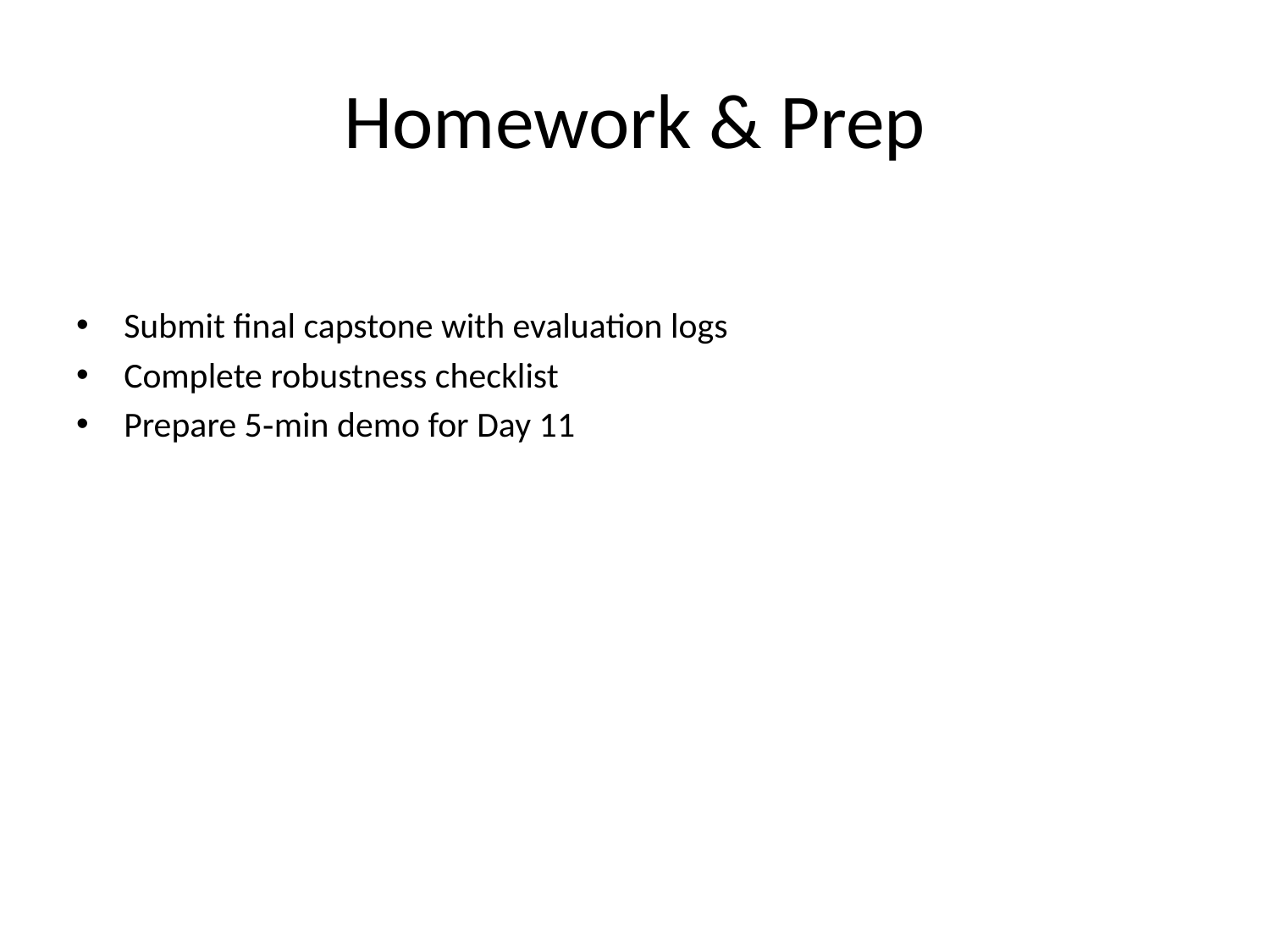

# Homework & Prep

Submit final capstone with evaluation logs
Complete robustness checklist
Prepare 5‑min demo for Day 11